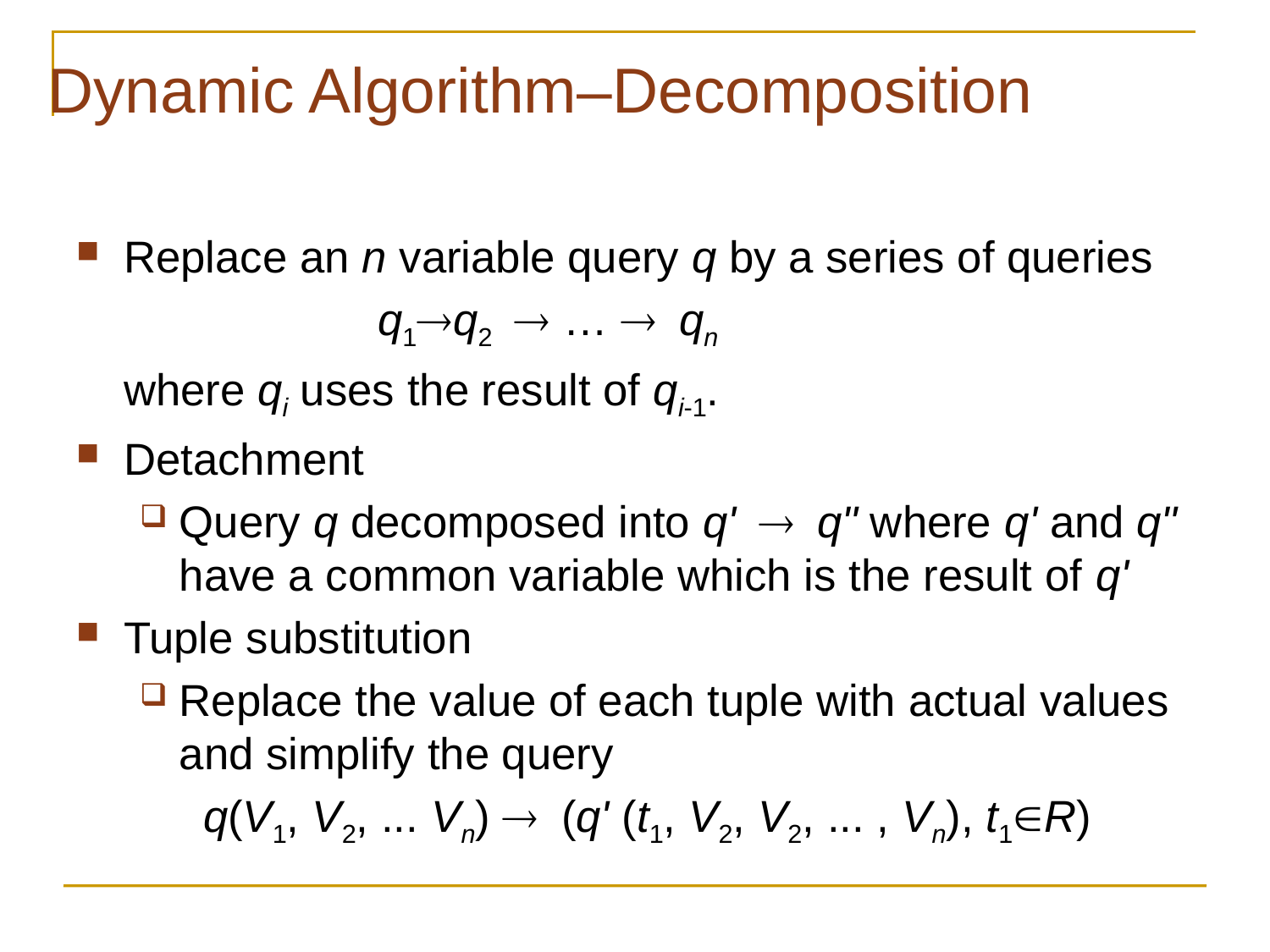

# Dynamic Algorithm–Decomposition
Replace an n variable query q by a series of queries
			q1→q2 → … → qn
	where qi uses the result of qi-1.
Detachment
Query q decomposed into q' → q" where q' and q" have a common variable which is the result of q'
Tuple substitution
Replace the value of each tuple with actual values and simplify the query
q(V1, V2, ... Vn) → (q' (t1, V2, V2, ... , Vn), t1∈R)